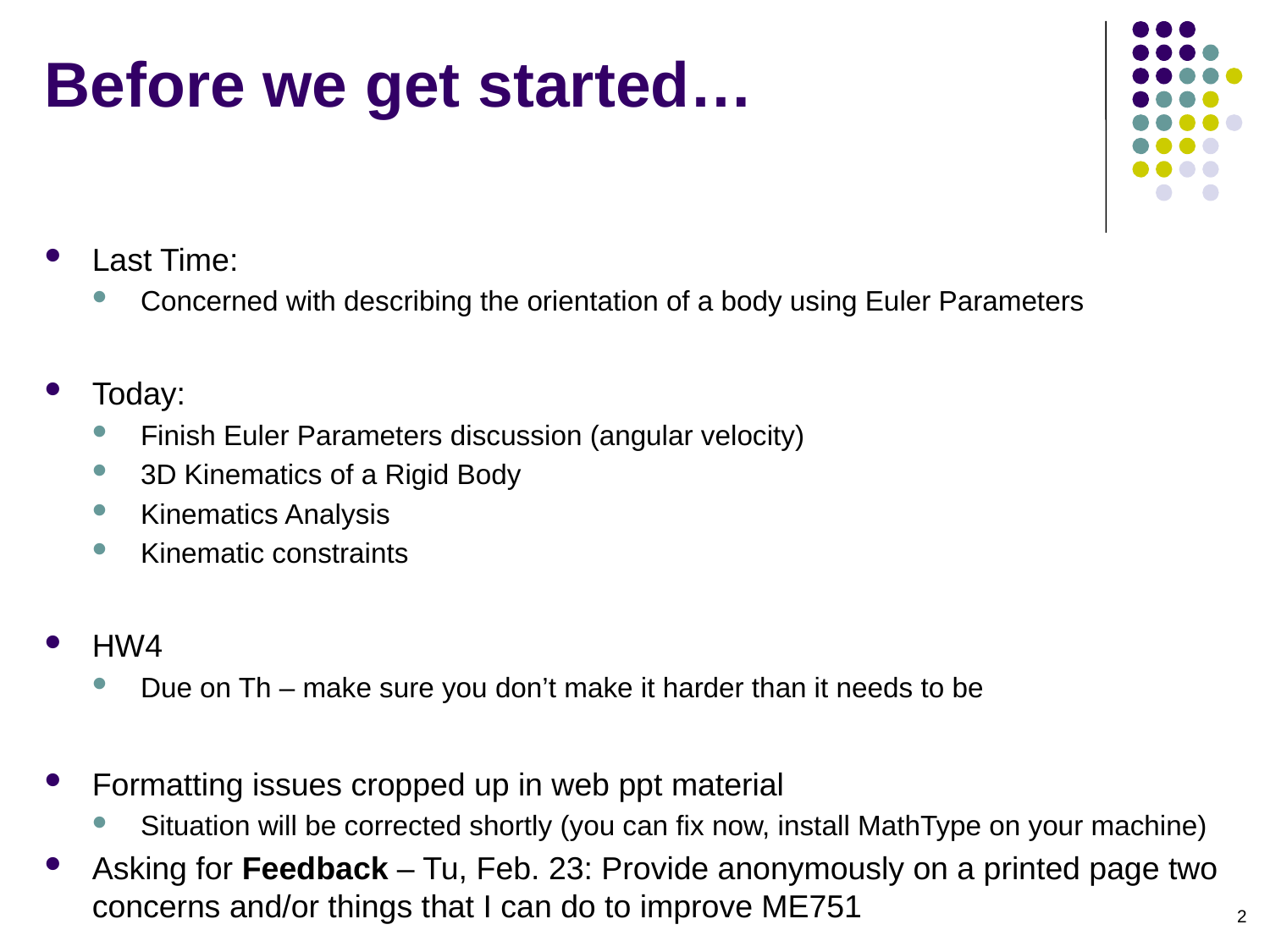

# Before we get started…
Last Time:
Concerned with describing the orientation of a body using Euler Parameters

Today:
Finish Euler Parameters discussion (angular velocity)
3D Kinematics of a Rigid Body
Kinematics Analysis
Kinematic constraints

HW4
Due on Th – make sure you don’t make it harder than it needs to be

Formatting issues cropped up in web ppt material
Situation will be corrected shortly (you can fix now, install MathType on your machine)
Asking for Feedback – Tu, Feb. 23: Provide anonymously on a printed page two concerns and/or things that I can do to improve ME751
2